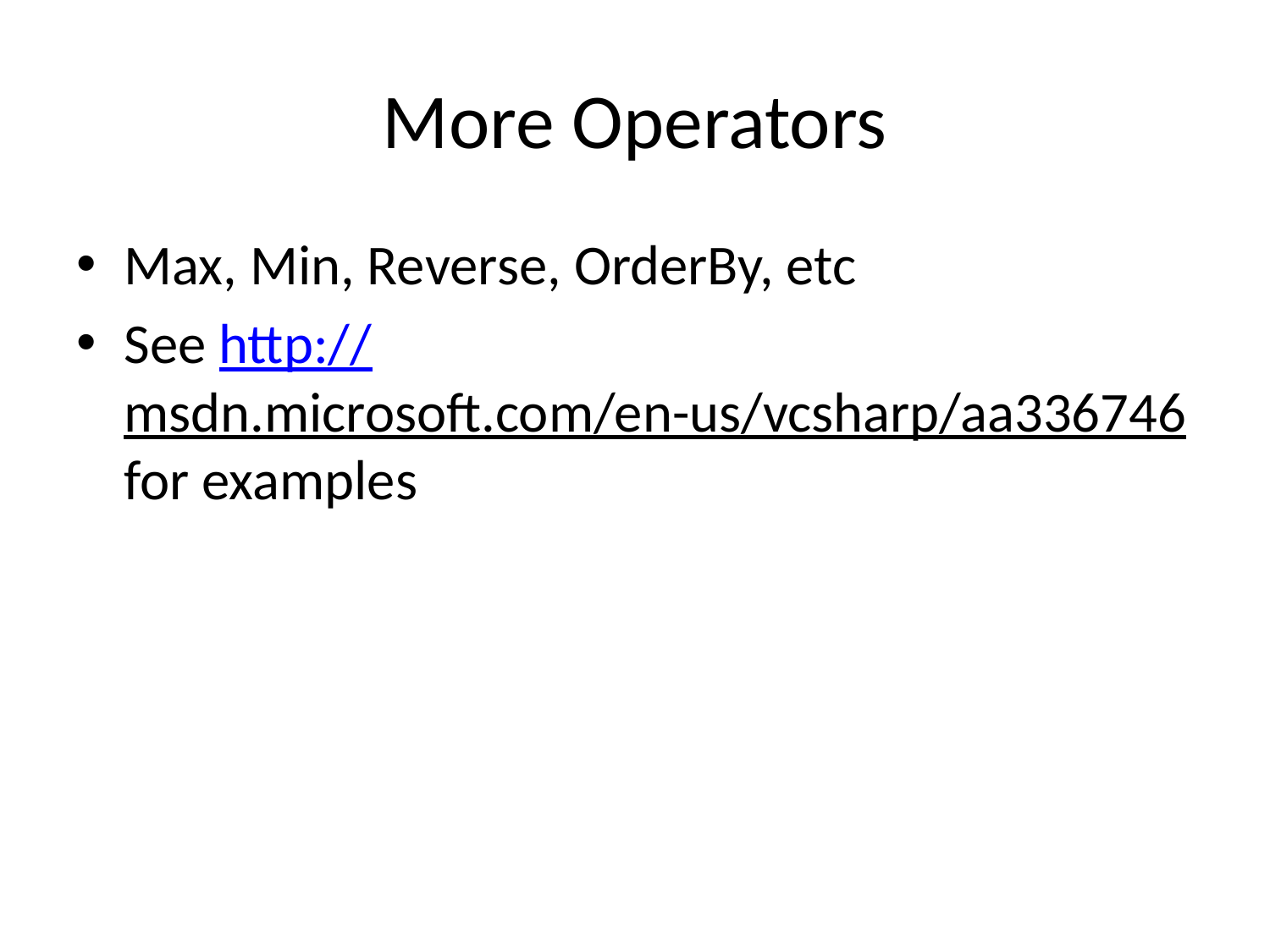

# More Operators
Max, Min, Reverse, OrderBy, etc
See http://msdn.microsoft.com/en-us/vcsharp/aa336746 for examples